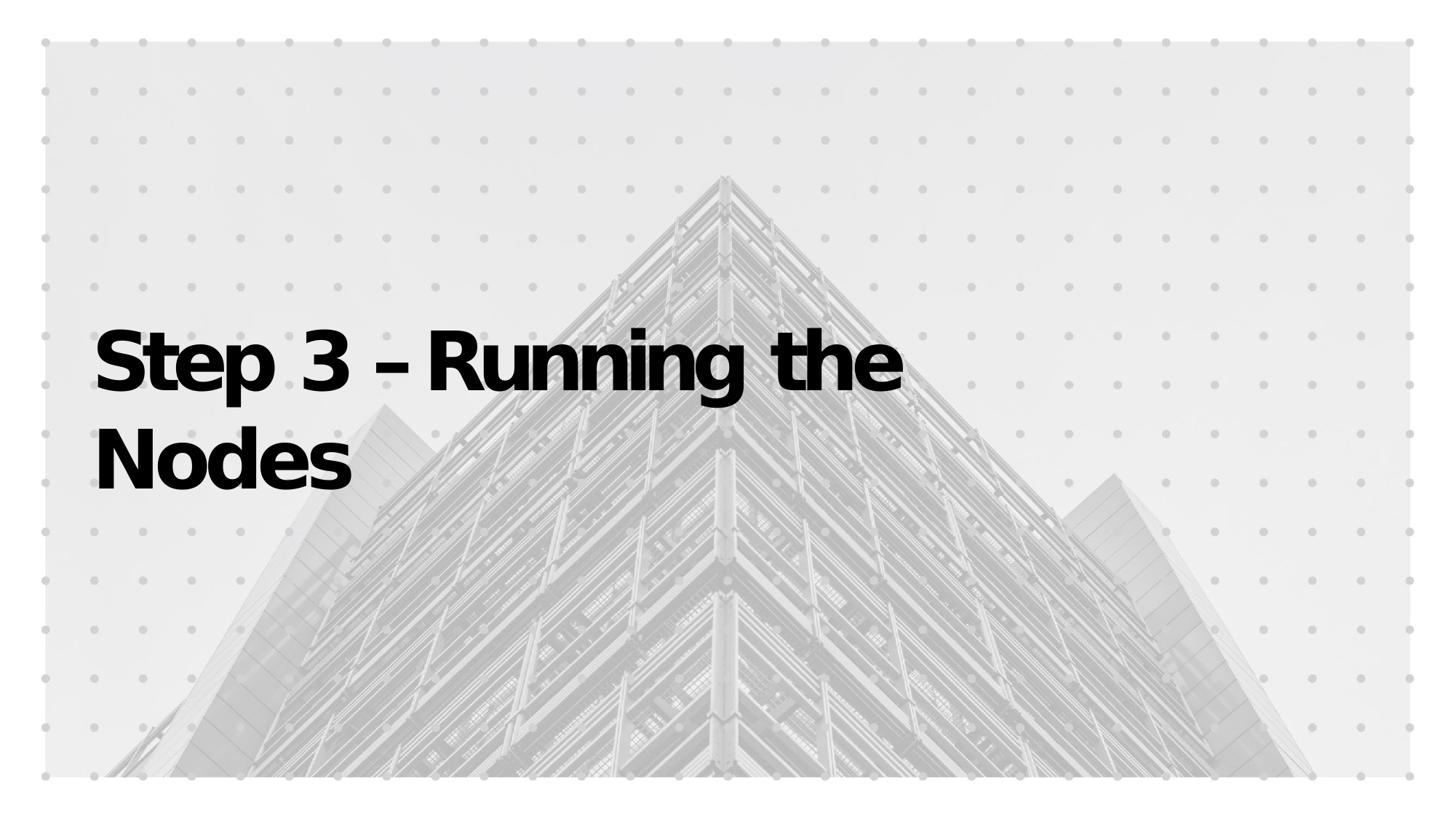

# Step 3 – Running the Nodes